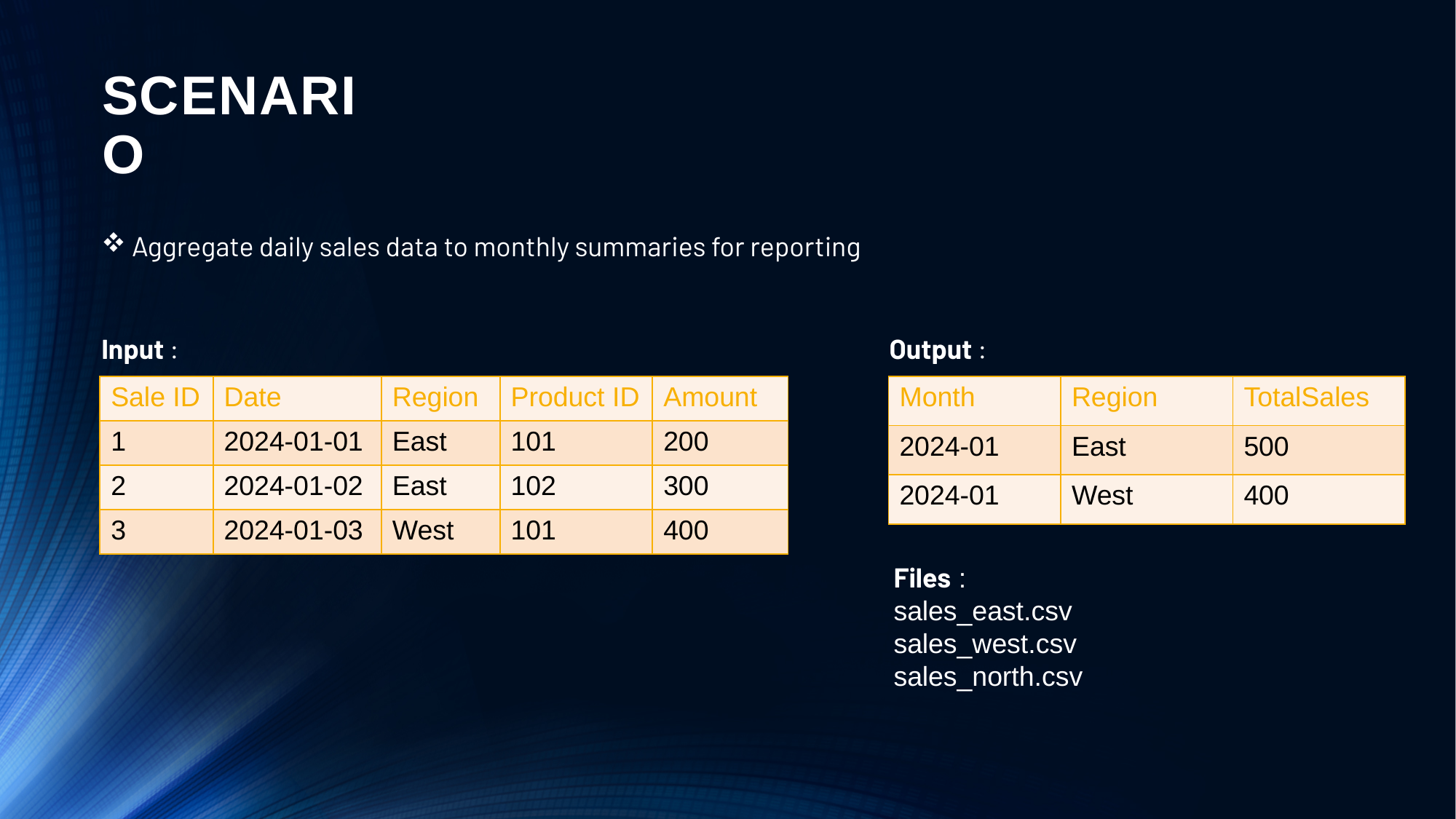

# SCENARIO

 Aggregate daily sales data to monthly summaries for reporting
Input :
Output :
| Sale ID | Date | Region | Product ID | Amount |
| --- | --- | --- | --- | --- |
| 1 | 2024-01-01 | East | 101 | 200 |
| 2 | 2024-01-02 | East | 102 | 300 |
| 3 | 2024-01-03 | West | 101 | 400 |
| Month | Region | TotalSales |
| --- | --- | --- |
| 2024-01 | East | 500 |
| 2024-01 | West | 400 |
Files :
sales_east.csv
sales_west.csv
sales_north.csv